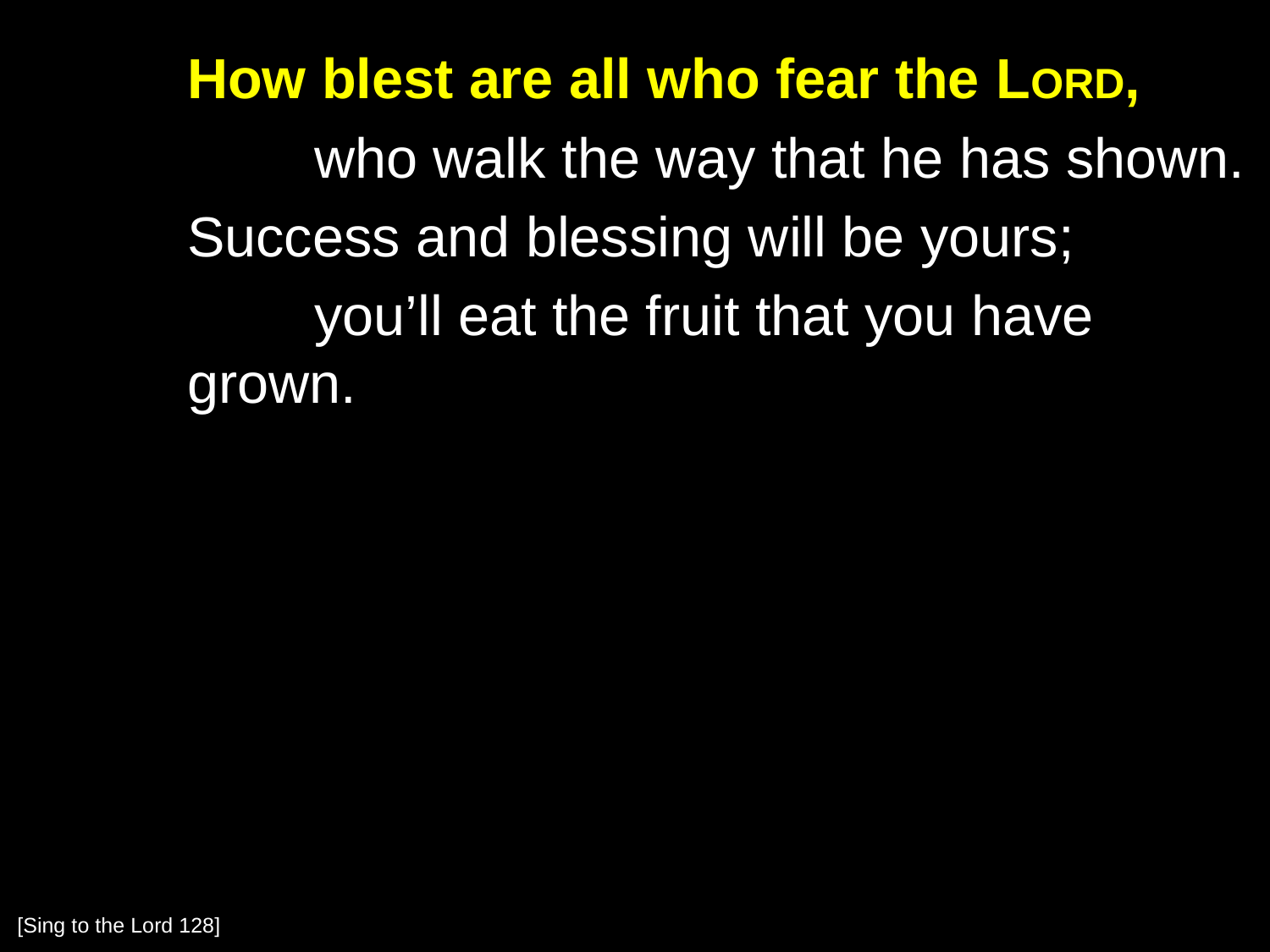

How blest are all who fear the Lord,
		who walk the way that he has shown.
	Success and blessing will be yours;
		you’ll eat the fruit that you have grown.
[Sing to the Lord 128]